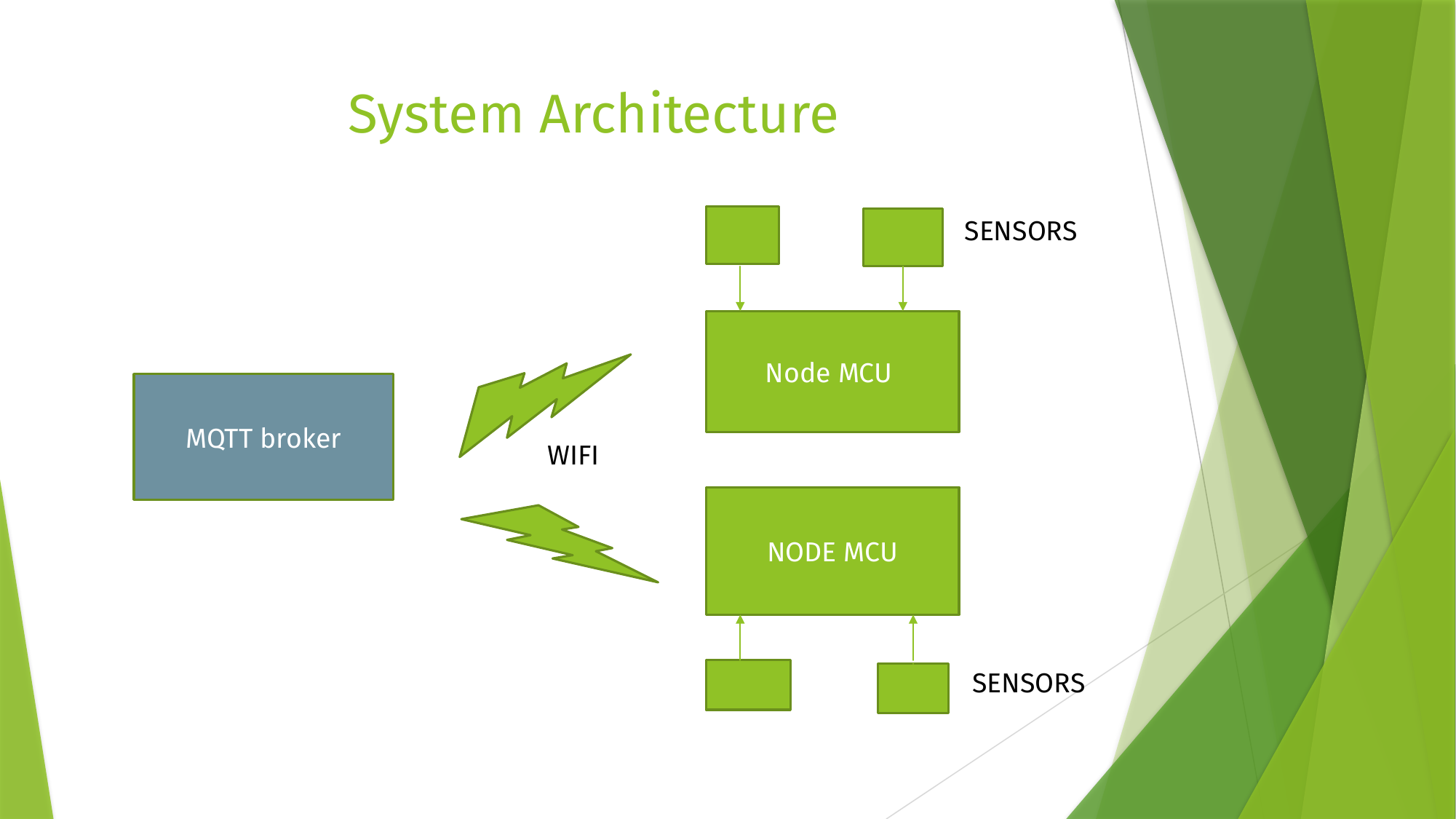

# System Architecture

SENSORS

Node MCU

MQTT broker
WIFI
NODE MCU

SENSORS